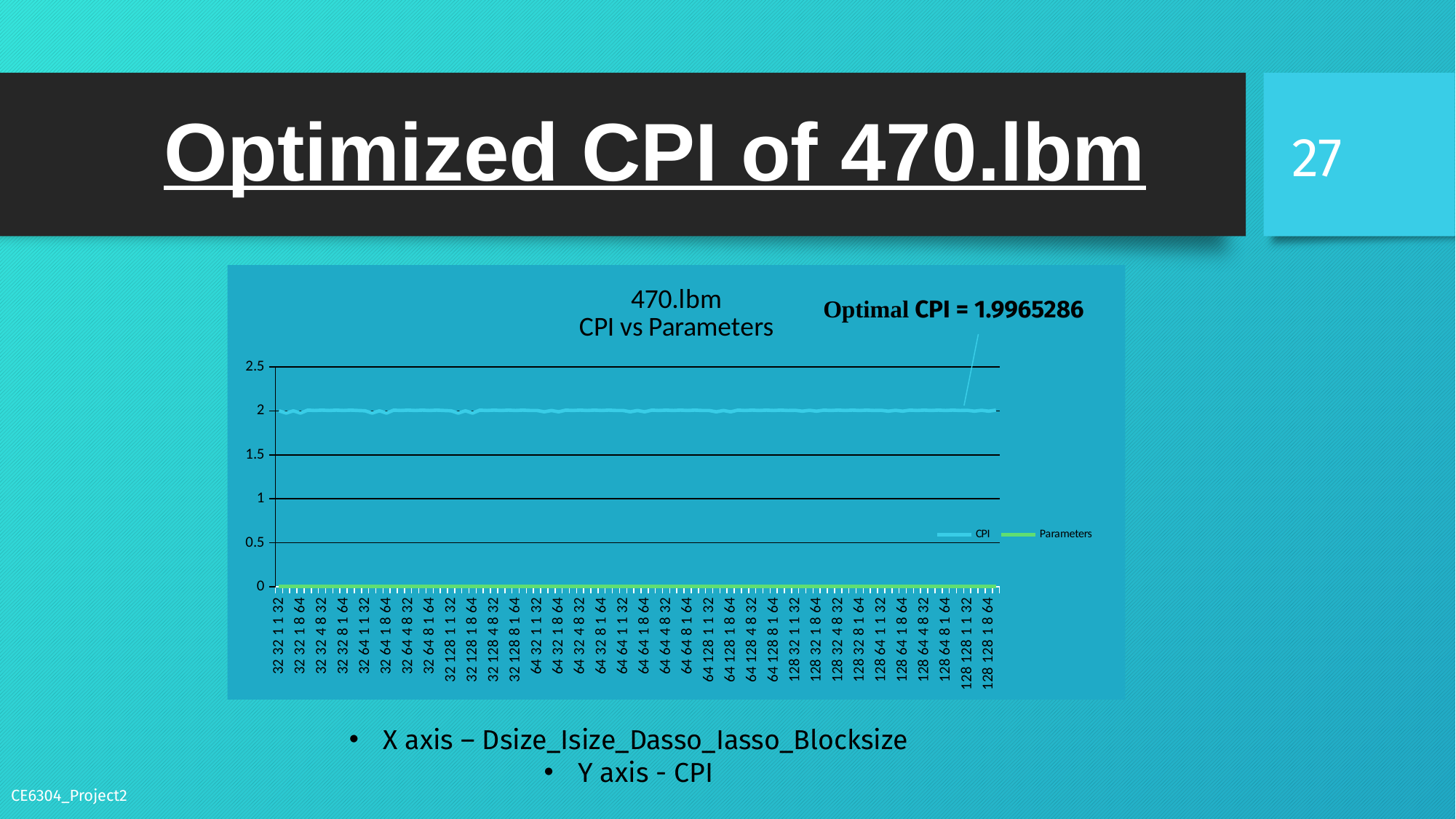

27
# Optimized CPI of 470.lbm

### Chart: 470.lbm
CPI vs Parameters

| Category | CPI | Parameters |
|---|---|---|
| 32 32 1 1 32 | 2.00072824 | 0.0 |
| 32 32 1 1 64 | 1.9745086 | 0.0 |
| 32 32 1 8 32 | 2.00073224 | 0.0 |
| 32 32 1 8 64 | 1.9745146 | 0.0 |
| 32 32 4 1 32 | 2.0080384799999997 | 0.0 |
| 32 32 4 1 64 | 2.00404564 | 0.0 |
| 32 32 4 8 32 | 2.0080424800000003 | 0.0 |
| 32 32 4 8 64 | 2.00405164 | 0.0 |
| 32 32 8 1 32 | 2.0080384799999997 | 0.0 |
| 32 32 8 1 64 | 2.00404564 | 0.0 |
| 32 32 8 8 32 | 2.0080424800000003 | 0.0 |
| 32 32 8 8 64 | 2.00405164 | 0.0 |
| 32 64 1 1 32 | 2.00073124 | 0.0 |
| 32 64 1 1 64 | 1.9745126 | 0.0 |
| 32 64 1 8 32 | 2.00073224 | 0.0 |
| 32 64 1 8 64 | 1.9745146 | 0.0 |
| 32 64 4 1 32 | 2.00804148 | 0.0 |
| 32 64 4 1 64 | 2.00404964 | 0.0 |
| 32 64 4 8 32 | 2.0080424800000003 | 0.0 |
| 32 64 4 8 64 | 2.0040526400000003 | 0.0 |
| 32 64 8 1 32 | 2.00804148 | 0.0 |
| 32 64 8 1 64 | 2.00404964 | 0.0 |
| 32 64 8 8 32 | 2.0080424800000003 | 0.0 |
| 32 64 8 8 64 | 2.0040526400000003 | 0.0 |
| 32 128 1 1 32 | 2.00073124 | 0.0 |
| 32 128 1 1 64 | 1.9745126 | 0.0 |
| 32 128 1 8 32 | 2.00073224 | 0.0 |
| 32 128 1 8 64 | 1.9745146 | 0.0 |
| 32 128 4 1 32 | 2.00804148 | 0.0 |
| 32 128 4 1 64 | 2.00405064 | 0.0 |
| 32 128 4 8 32 | 2.0080424800000003 | 0.0 |
| 32 128 4 8 64 | 2.0040526400000003 | 0.0 |
| 32 128 8 1 32 | 2.00804148 | 0.0 |
| 32 128 8 1 64 | 2.00405064 | 0.0 |
| 32 128 8 8 32 | 2.0080424800000003 | 0.0 |
| 32 128 8 8 64 | 2.0040526400000003 | 0.0 |
| 64 32 1 1 32 | 2.00437536 | 0.0 |
| 64 32 1 1 64 | 1.9890725599999999 | 0.0 |
| 64 32 1 8 32 | 2.00437936 | 0.0 |
| 64 32 1 8 64 | 1.9890775600000001 | 0.0 |
| 64 32 4 1 32 | 2.0080384799999997 | 0.0 |
| 64 32 4 1 64 | 2.00404564 | 0.0 |
| 64 32 4 8 32 | 2.0080424800000003 | 0.0 |
| 64 32 4 8 64 | 2.00405164 | 0.0 |
| 64 32 8 1 32 | 2.0080384799999997 | 0.0 |
| 64 32 8 1 64 | 2.00404564 | 0.0 |
| 64 32 8 8 32 | 2.0080424800000003 | 0.0 |
| 64 32 8 8 64 | 2.00405164 | 0.0 |
| 64 64 1 1 32 | 2.00437836 | 0.0 |
| 64 64 1 1 64 | 1.98907656 | 0.0 |
| 64 64 1 8 64 | 2.00438036 | 0.0 |
| 64 64 1 8 64 | 1.9890785599999998 | 0.0 |
| 64 64 4 1 32 | 2.00804148 | 0.0 |
| 64 64 4 1 64 | 2.00404964 | 0.0 |
| 64 64 4 8 32 | 2.00804348 | 0.0 |
| 64 64 4 8 64 | 2.0040526400000003 | 0.0 |
| 64 64 8 1 32 | 2.00804148 | 0.0 |
| 64 64 8 1 64 | 2.00404964 | 0.0 |
| 64 64 8 8 32 | 2.00804348 | 0.0 |
| 64 64 8 8 64 | 2.0040526400000003 | 0.0 |
| 64 128 1 1 32 | 2.00437936 | 0.0 |
| 64 128 1 1 64 | 1.98907656 | 0.0 |
| 64 128 1 8 32 | 2.00438036 | 0.0 |
| 64 128 1 8 64 | 1.9890785599999998 | 0.0 |
| 64 128 4 1 32 | 2.0080424800000003 | 0.0 |
| 64 128 4 1 64 | 2.00405064 | 0.0 |
| 64 128 4 8 32 | 2.00804348 | 0.0 |
| 64 128 4 8 64 | 2.0040526400000003 | 0.0 |
| 64 128 8 1 32 | 2.0080424800000003 | 0.0 |
| 64 128 8 1 64 | 2.00405064 | 0.0 |
| 64 128 8 8 32 | 2.00804348 | 0.0 |
| 64 128 8 8 64 | 2.0040526400000003 | 0.0 |
| 128 32 1 1 32 | 2.00621036 | 0.0 |
| 128 32 1 1 64 | 1.9965246 | 0.0 |
| 128 32 1 8 32 | 2.00621436 | 0.0 |
| 128 32 1 8 64 | 1.9965305999999998 | 0.0 |
| 128 32 4 1 32 | 2.0080384799999997 | 0.0 |
| 128 32 4 1 64 | 2.00404564 | 0.0 |
| 128 32 4 8 32 | 2.0080424800000003 | 0.0 |
| 128 32 4 8 64 | 2.00405164 | 0.0 |
| 128 32 8 1 32 | 2.0080384799999997 | 0.0 |
| 128 32 8 1 64 | 2.00404564 | 0.0 |
| 128 32 8 8 32 | 2.0080424800000003 | 0.0 |
| 128 32 8 8 64 | 2.00405164 | 0.0 |
| 128 64 1 1 32 | 2.0062133600000003 | 0.0 |
| 128 64 1 1 64 | 1.9965286 | 0.0 |
| 128 64 1 8 32 | 2.00621436 | 0.0 |
| 128 64 1 8 64 | 1.9965305999999998 | 0.0 |
| 128 64 4 1 32 | 2.00804148 | 0.0 |
| 128 64 4 1 64 | 2.00404964 | 0.0 |
| 128 64 4 8 32 | 2.00804348 | 0.0 |
| 128 64 4 8 64 | 2.0040526400000003 | 0.0 |
| 128 64 8 1 32 | 2.00804148 | 0.0 |
| 128 64 8 1 64 | 2.00404964 | 0.0 |
| 128 64 8 8 32 | 2.00804348 | 0.0 |
| 128 64 8 8 64 | 2.0040526400000003 | 0.0 |
| 128 128 1 1 32 | 2.0062133600000003 | 0.0 |
| 128 128 1 1 64 | 1.9965286 | 0.0 |
| 128 128 1 8 32 | 2.00621436 | 0.0 |
| 128 128 1 8 64 | 1.9965305999999998 | 0.0 |
| 128 128 4 1 32 | 2.0080424800000003 | 0.0 |
Optimal CPI = 1.9965286
X axis – Dsize_Isize_Dasso_Iasso_Blocksize
Y axis - CPI
CE6304_Project2